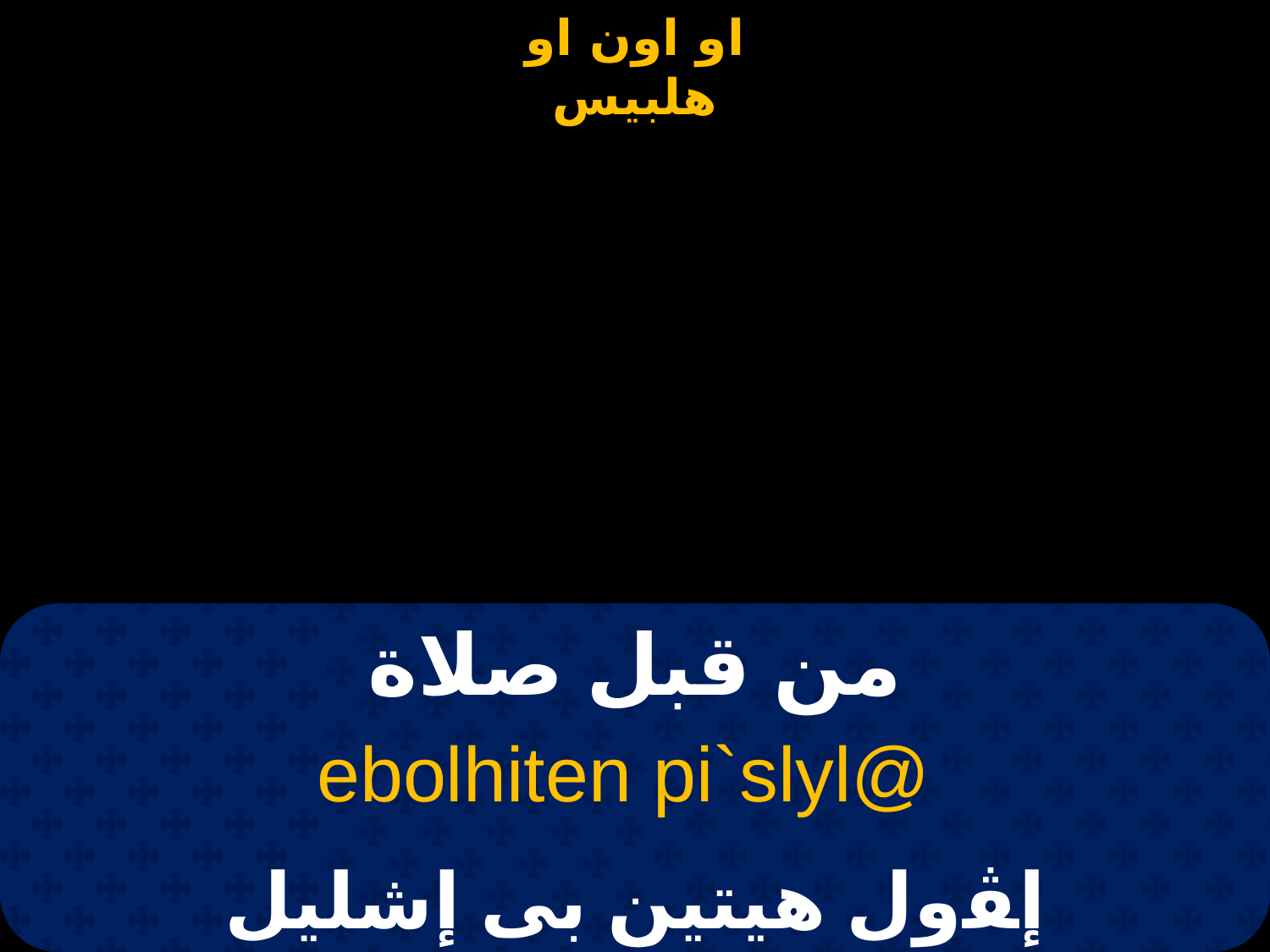

# من قبل صلاة
ebolhiten pi`slyl@
إﭭول هيتين بى إشليل